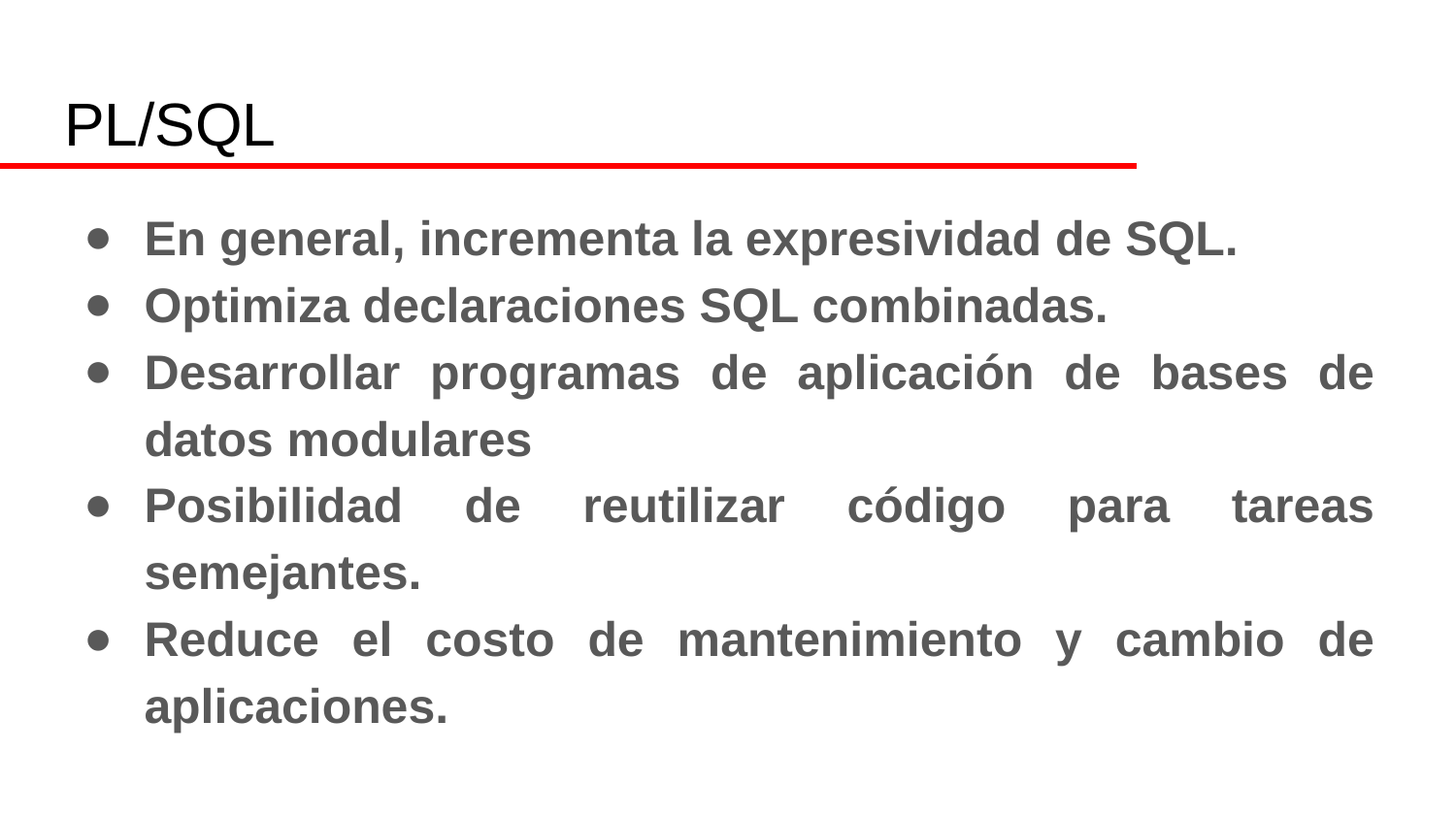

PL/SQL
En general, incrementa la expresividad de SQL.
Optimiza declaraciones SQL combinadas.
Desarrollar programas de aplicación de bases de datos modulares
Posibilidad de reutilizar código para tareas semejantes.
Reduce el costo de mantenimiento y cambio de aplicaciones.